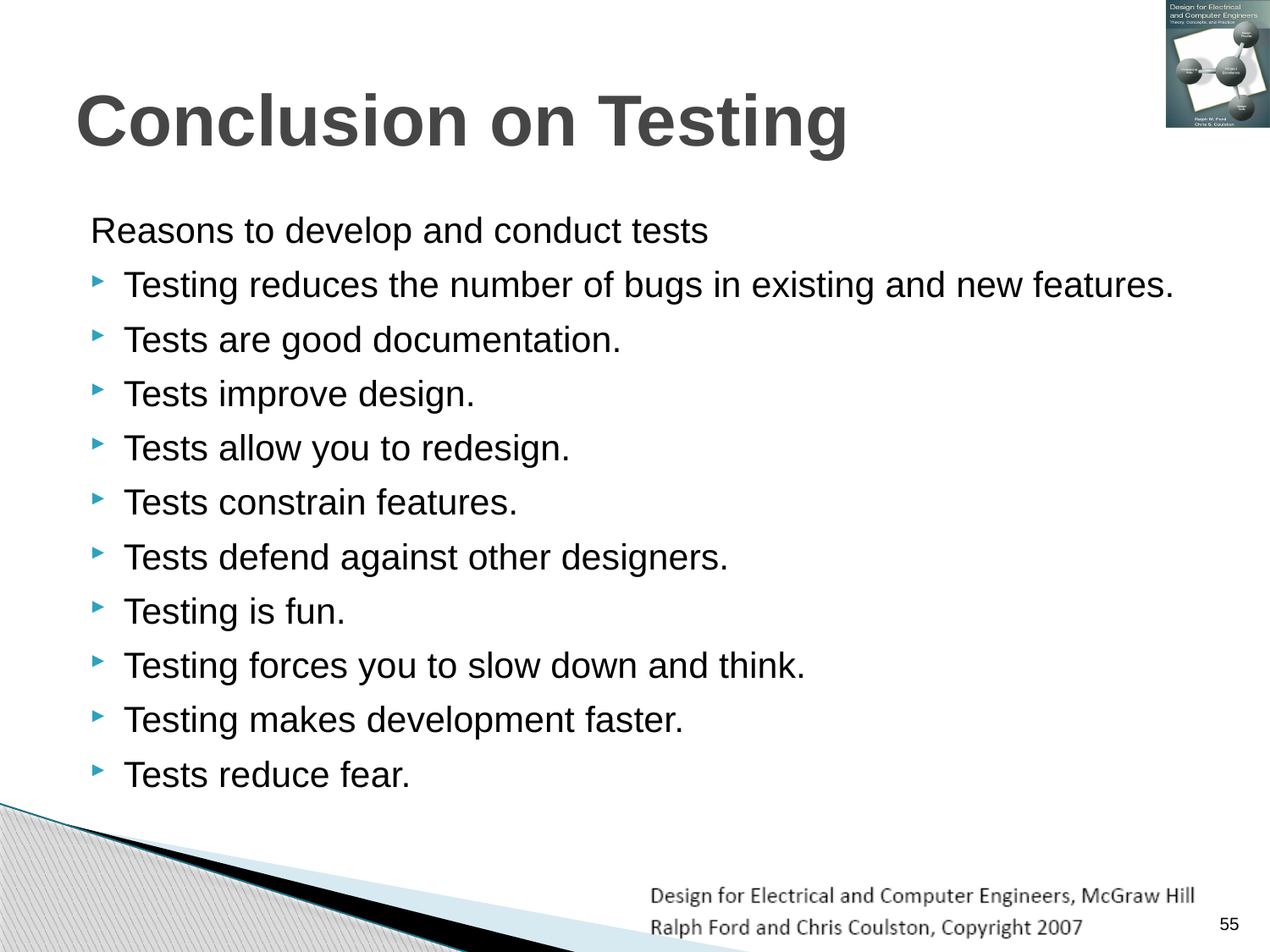

# Conclusion on Testing
Reasons to develop and conduct tests
Testing reduces the number of bugs in existing and new features.
Tests are good documentation.
Tests improve design.
Tests allow you to redesign.
Tests constrain features.
Tests defend against other designers.
Testing is fun.
Testing forces you to slow down and think.
Testing makes development faster.
Tests reduce fear.
55